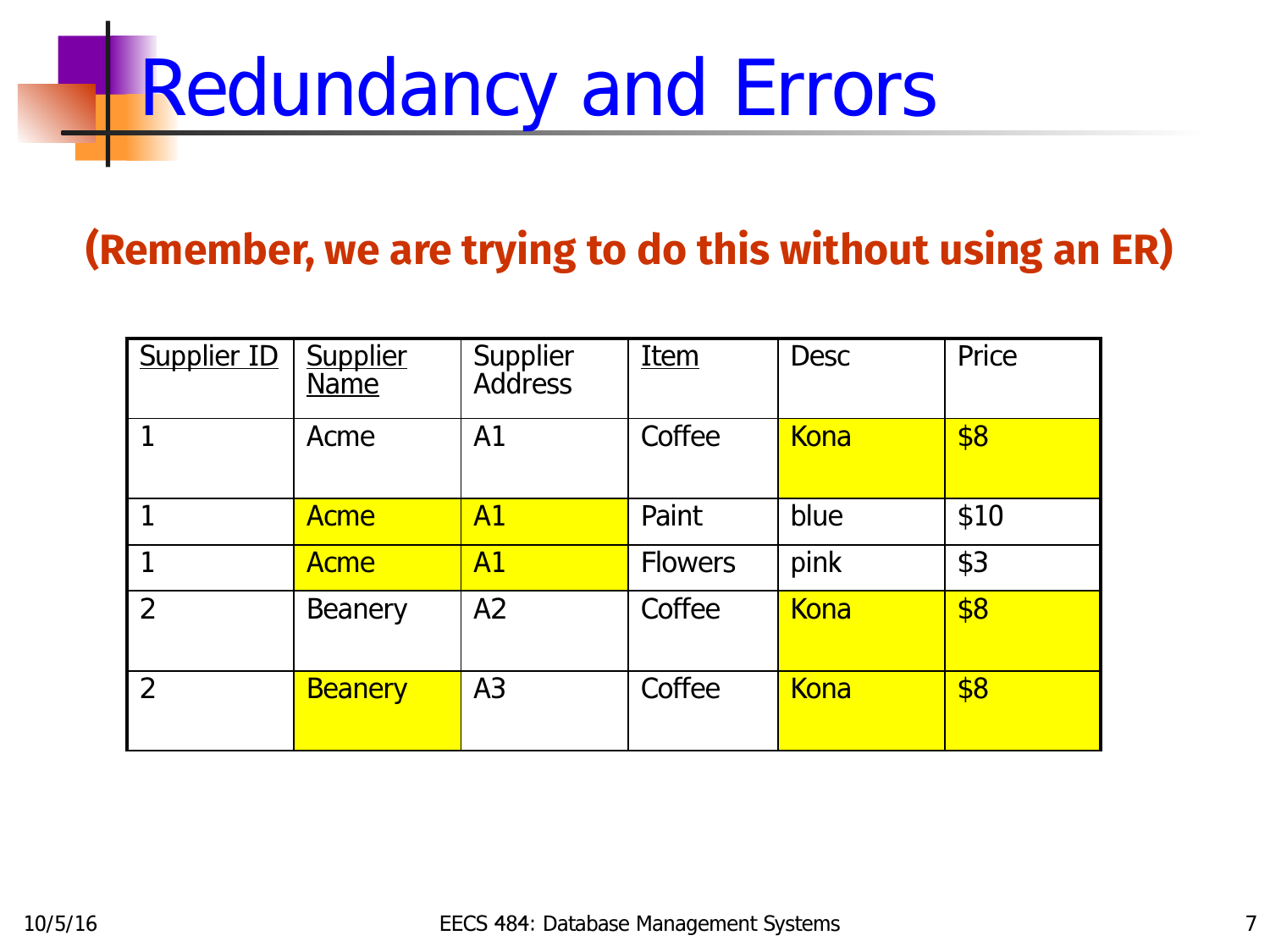

# Redundancy and Errors
(Remember, we are trying to do this without using an ER)
| Supplier ID | Supplier Name | Supplier Address | Item | Desc | Price |
| --- | --- | --- | --- | --- | --- |
| 1 | Acme | A1 | Coffee | Kona | $8 |
| 1 | Acme | A1 | Paint | blue | $10 |
| 1 | Acme | A1 | Flowers | pink | $3 |
| 2 | Beanery | A2 | Coffee | Kona | $8 |
| 2 | Beanery | A3 | Coffee | Kona | $8 |
10/5/16
EECS 484: Database Management Systems
7